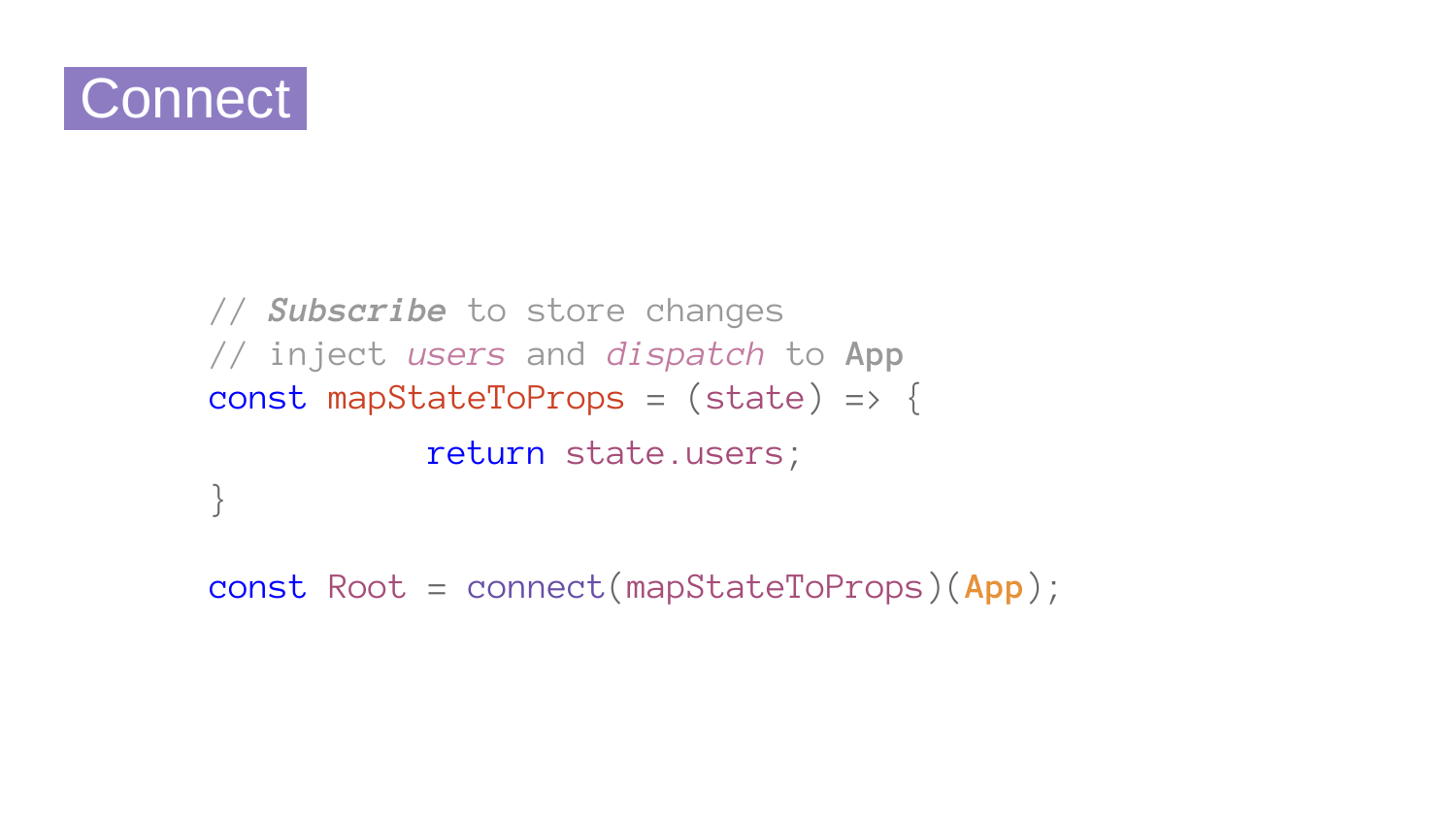

# Connect.

	// Subscribe to store changes
	// inject users and dispatch to App
const mapStateToProps = (state) => {
		return state.users;
}

const Root = connect(mapStateToProps)(App);